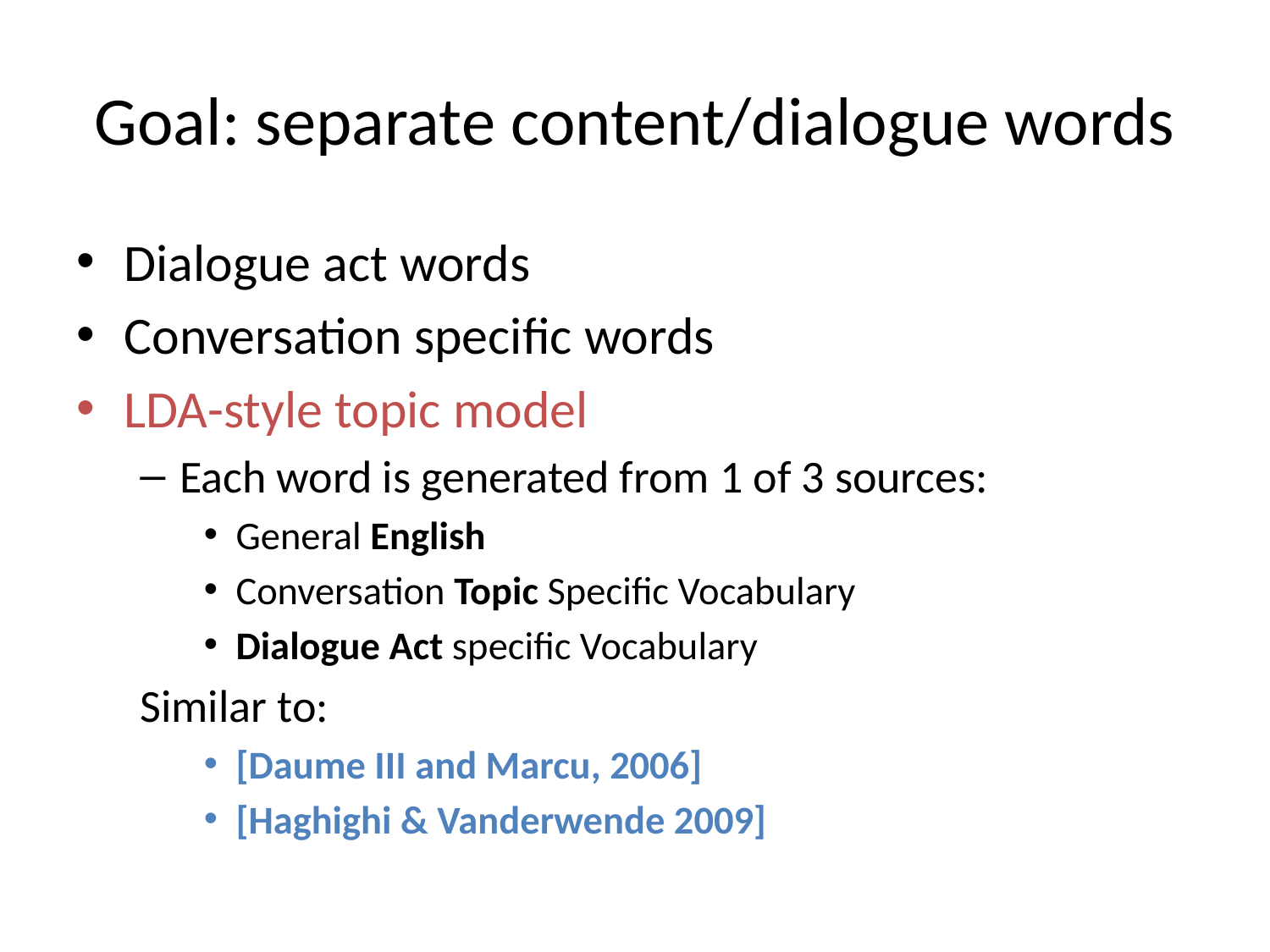

# Goal: separate content/dialogue words
Dialogue act words
Conversation specific words
LDA-style topic model
Each word is generated from 1 of 3 sources:
General English
Conversation Topic Specific Vocabulary
Dialogue Act specific Vocabulary
Similar to:
[Daume III and Marcu, 2006]
[Haghighi & Vanderwende 2009]